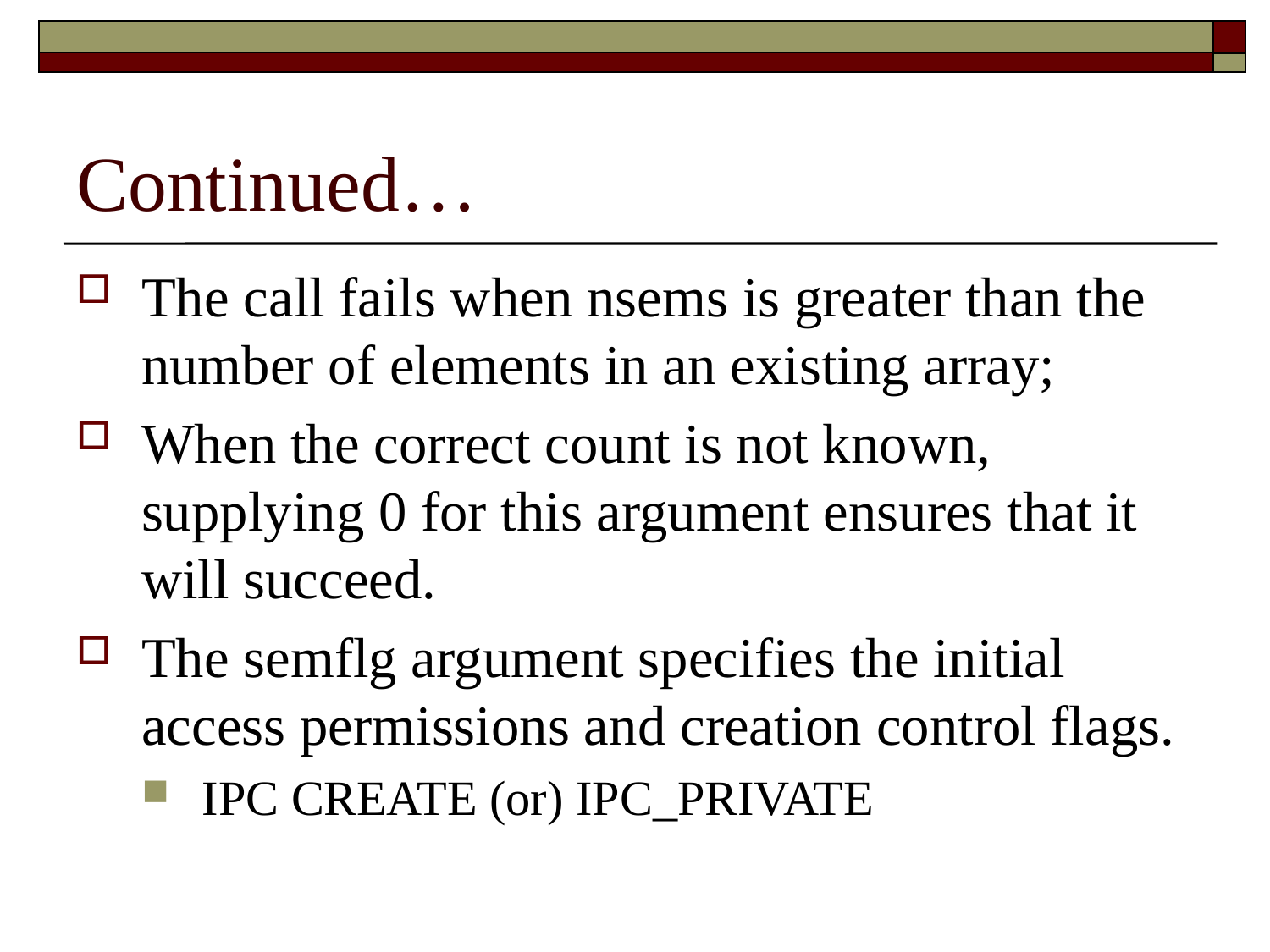

# Continued…
The call fails when nsems is greater than the number of elements in an existing array;
When the correct count is not known, supplying 0 for this argument ensures that it will succeed.
The semflg argument specifies the initial access permissions and creation control flags.
IPC CREATE (or) IPC_PRIVATE